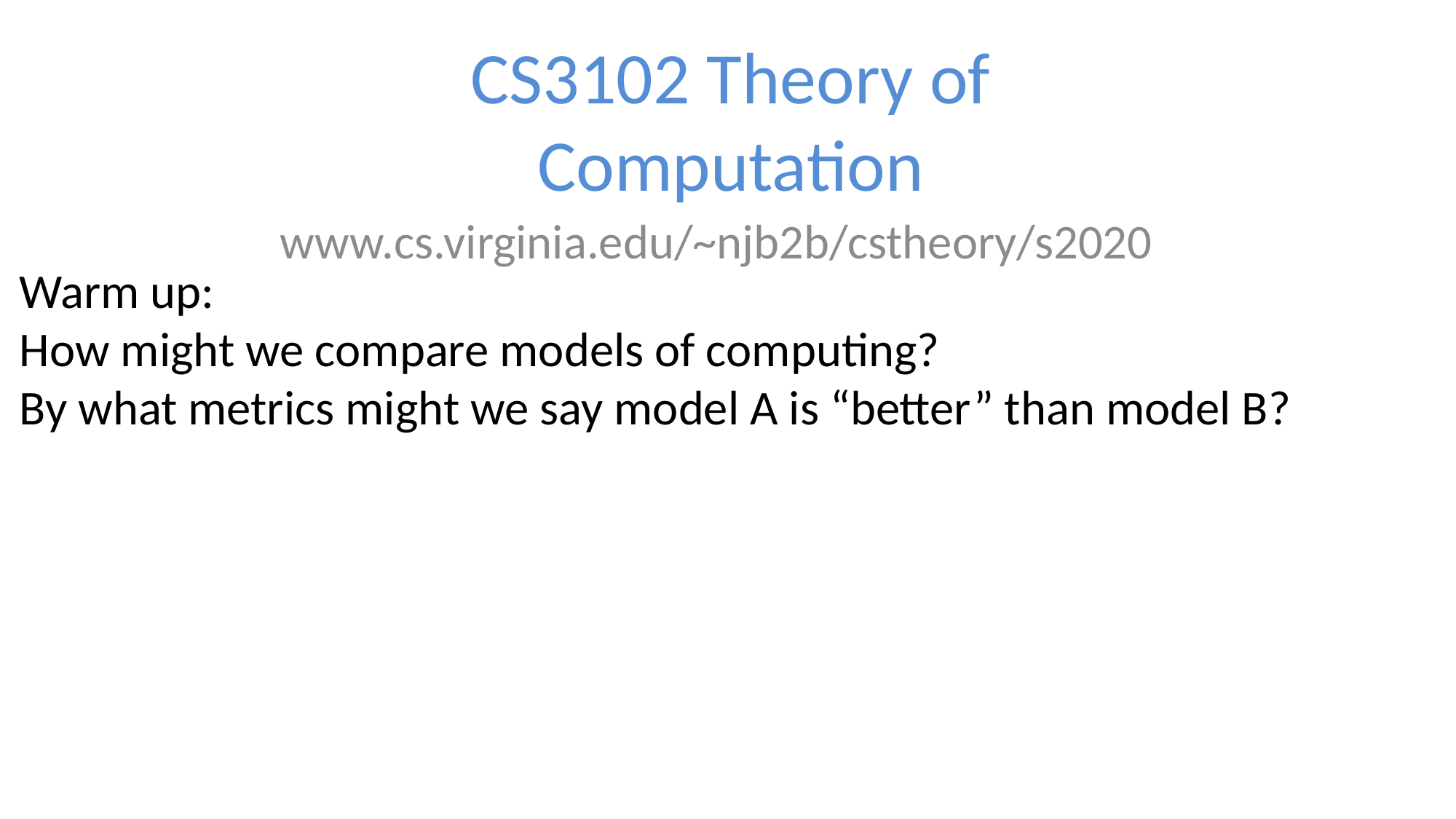

# CS3102 Theory of Computation
www.cs.virginia.edu/~njb2b/cstheory/s2020

Warm up:
How might we compare models of computing?
By what metrics might we say model A is “better” than model B?
1